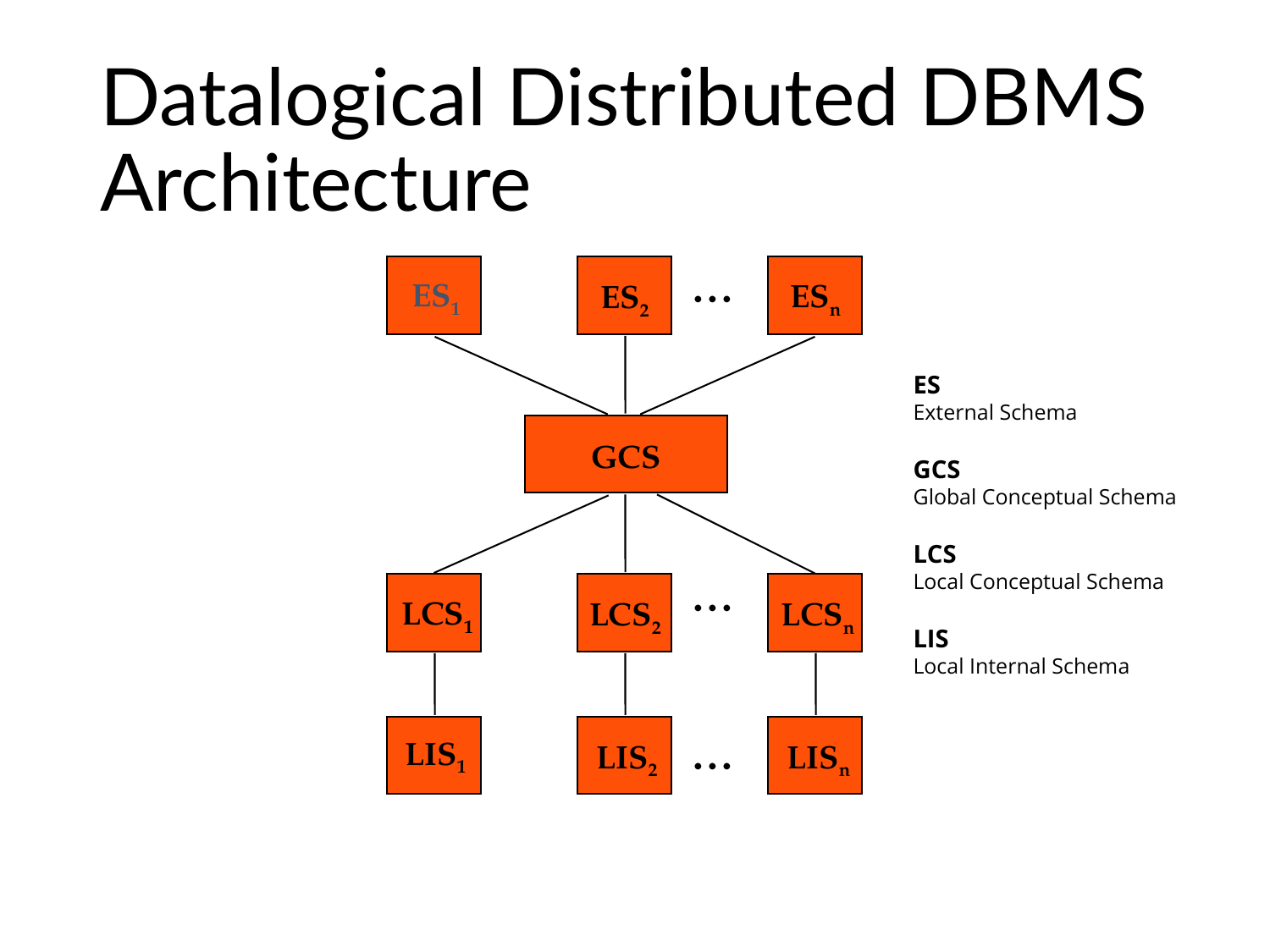

# Datalogical Distributed DBMS Architecture
...

ES1
ESn
ES2

ES
External Schema

GCS
Global Conceptual Schema

LCS
Local Conceptual Schema

LIS
Local Internal Schema

GCS

...

LCS1
LCS2
LCSn

...

LIS1
LIS2
LISn